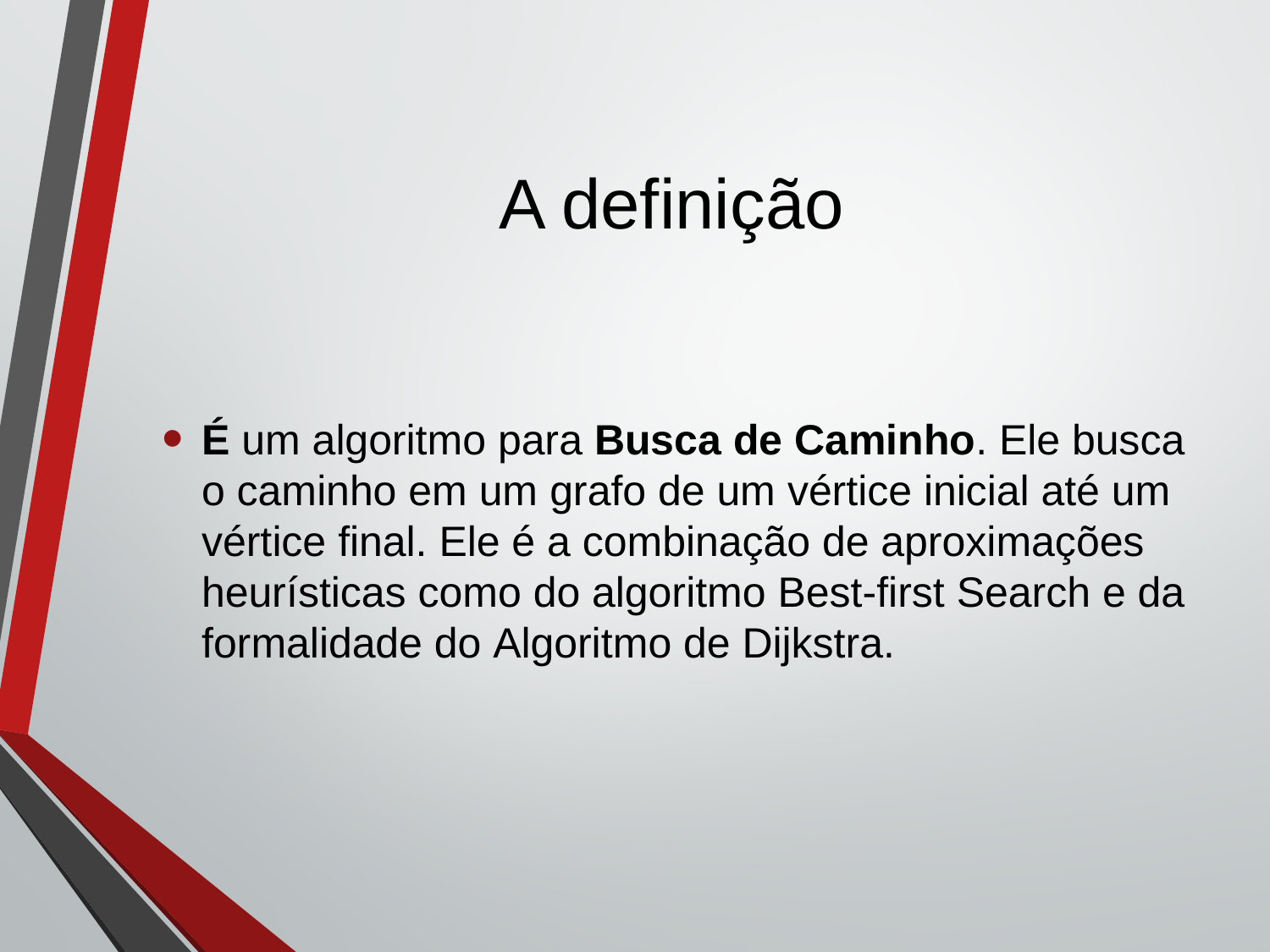

# A definição
É um algoritmo para Busca de Caminho. Ele busca o caminho em um grafo de um vértice inicial até um vértice final. Ele é a combinação de aproximações heurísticas como do algoritmo Best-first Search e da formalidade do Algoritmo de Dijkstra.